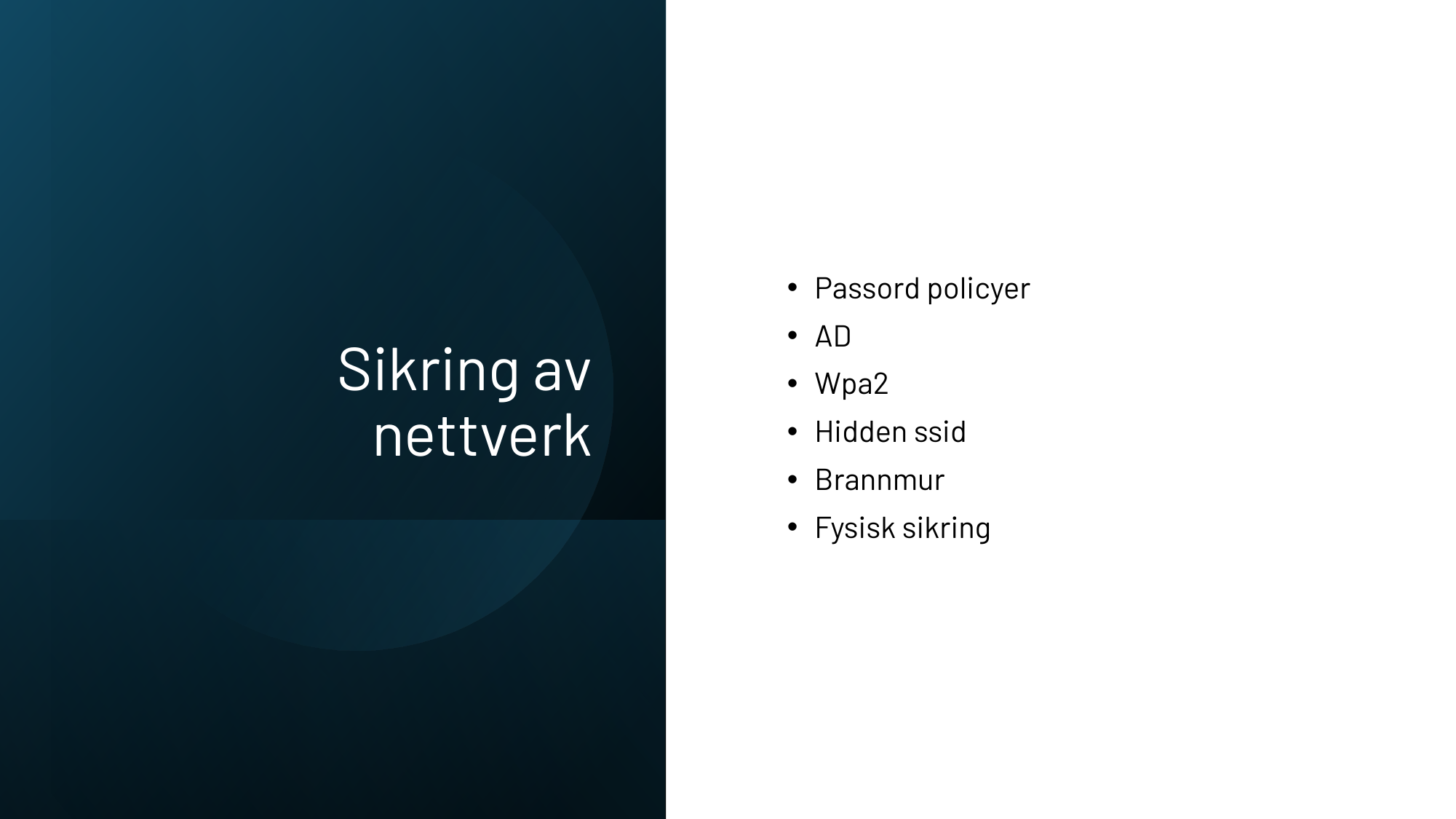

# Sikring av nettverk

Passord policyer
AD
Wpa2
Hidden ssid
Brannmur
Fysisk sikring